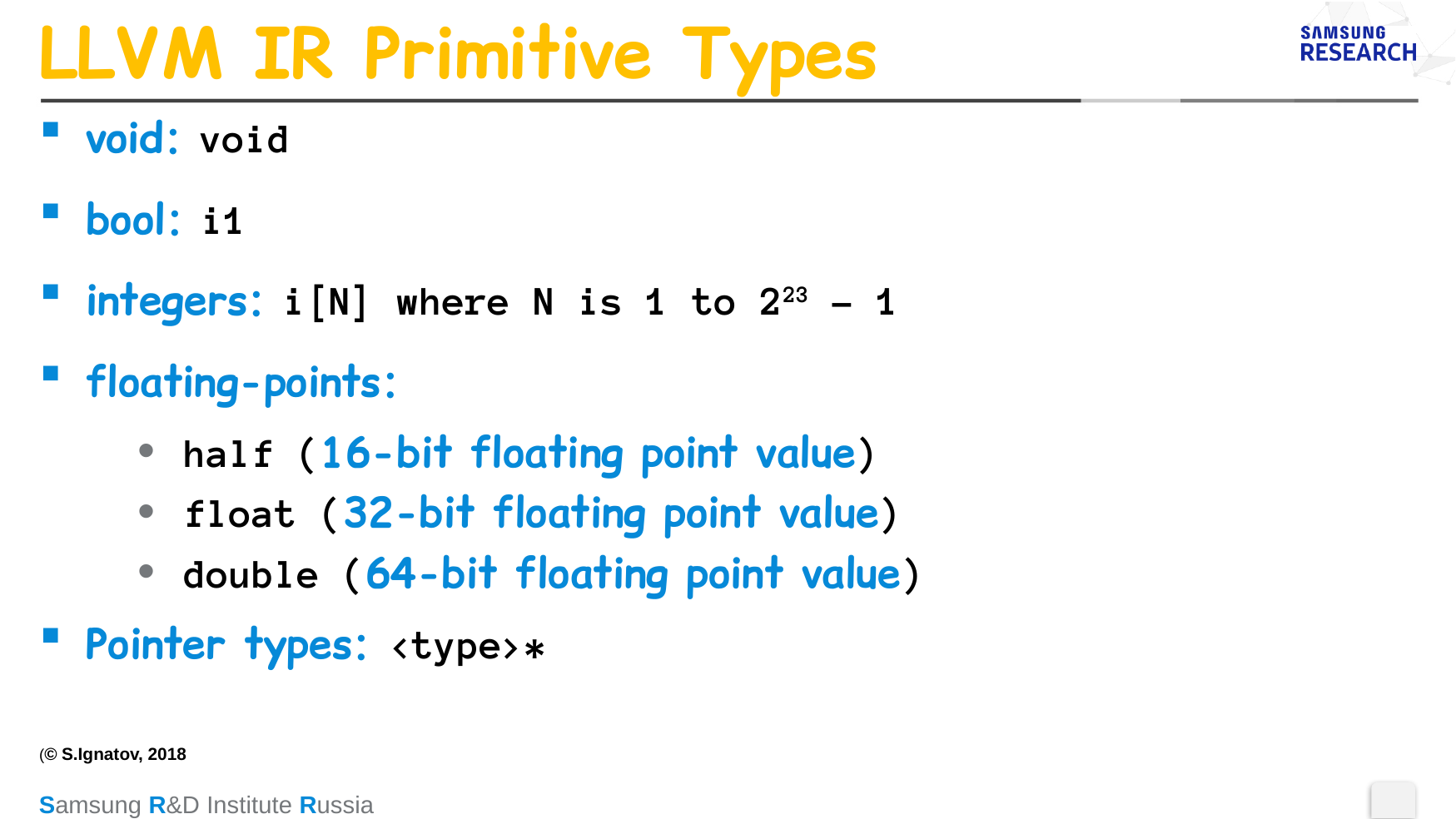

# LLVM IR Primitive Types
void: void
bool: i1
integers: i[N] where N is 1 to 223 - 1
floating-points:
half (16-bit floating point value)
float (32-bit floating point value)
double (64-bit floating point value)
Pointer types: <type>*
(© S.Ignatov, 2018